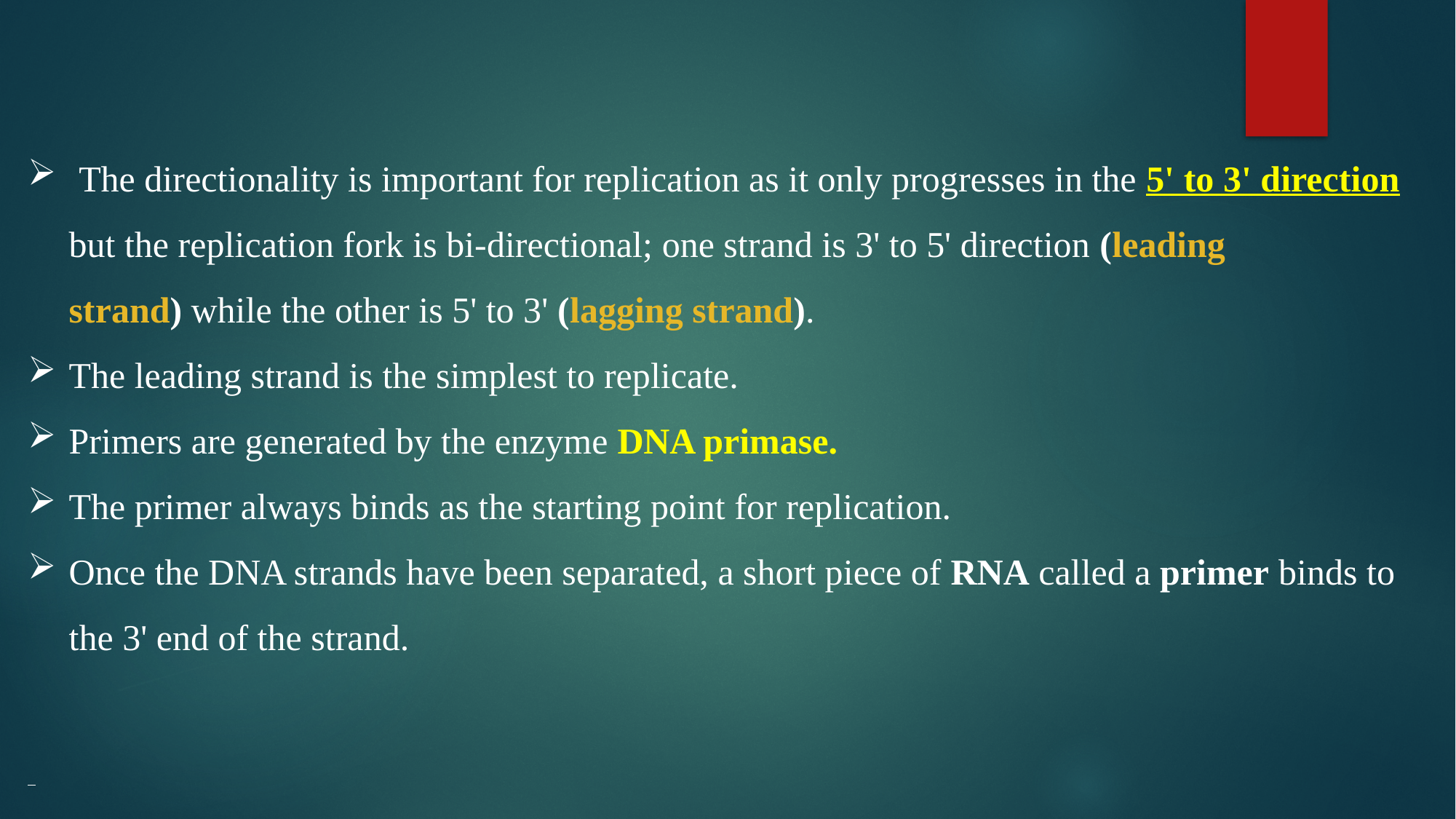

The directionality is important for replication as it only progresses in the 5' to 3' direction but the replication fork is bi-directional; one strand is 3' to 5' direction (leading strand) while the other is 5' to 3' (lagging strand).
The leading strand is the simplest to replicate.
Primers are generated by the enzyme DNA primase.
The primer always binds as the starting point for replication.
Once the DNA strands have been separated, a short piece of RNA called a primer binds to the 3' end of the strand.